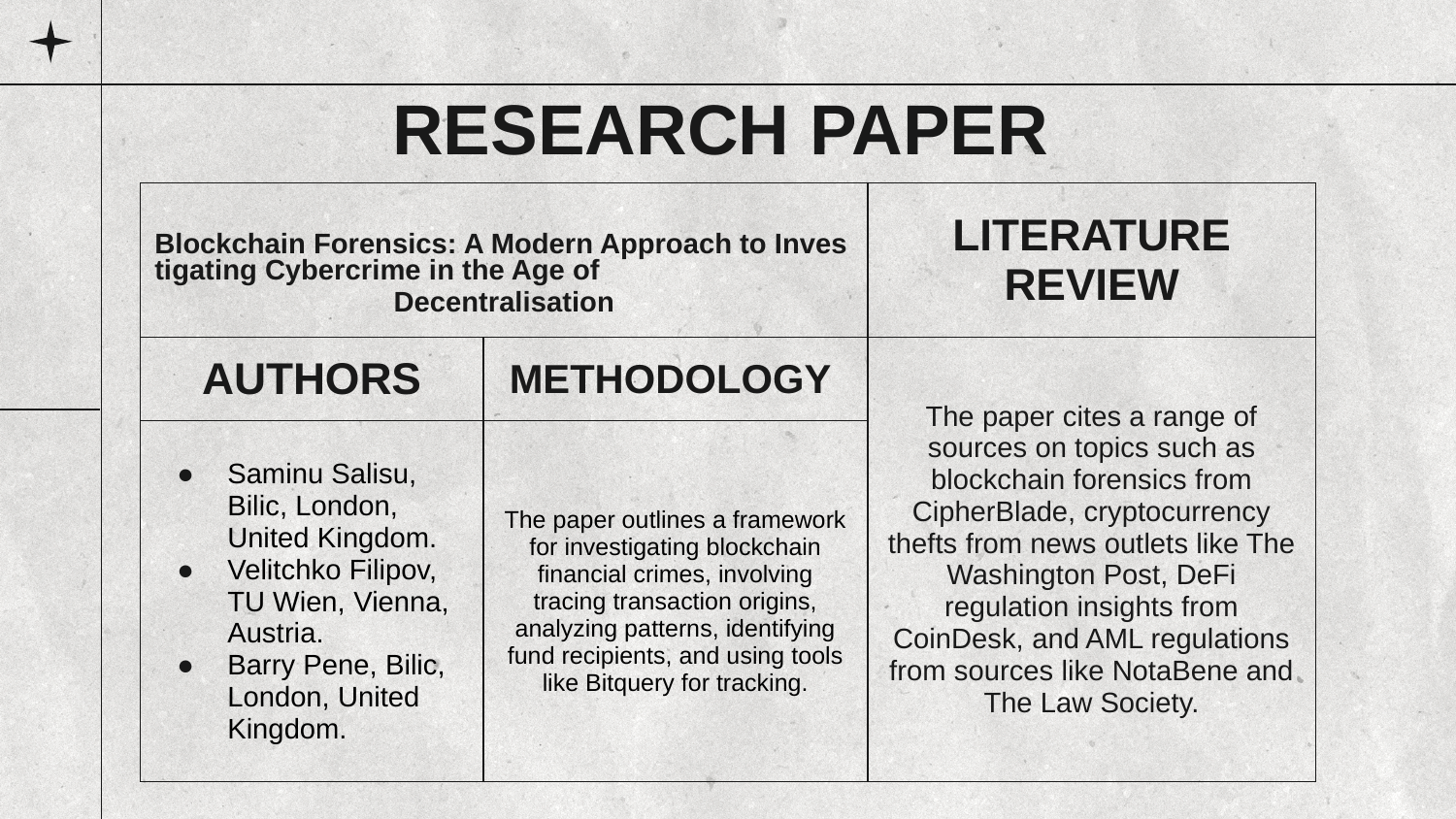

# RESEARCH PAPER
| Blockchain Forensics: A Modern Approach to Investigating Cybercrime in the Age of Decentralisation |  | LITERATURE REVIEW |
| --- | --- | --- |
| AUTHORS | METHODOLOGY | The paper cites a range of sources on topics such as blockchain forensics from CipherBlade, cryptocurrency thefts from news outlets like The Washington Post, DeFi regulation insights from CoinDesk, and AML regulations from sources like NotaBene and The Law Society. |
| Saminu Salisu, Bilic, London, United Kingdom. Velitchko Filipov, TU Wien, Vienna, Austria. Barry Pene, Bilic, London, United Kingdom. | The paper outlines a framework for investigating blockchain financial crimes, involving tracing transaction origins, analyzing patterns, identifying fund recipients, and using tools like Bitquery for tracking. |  |